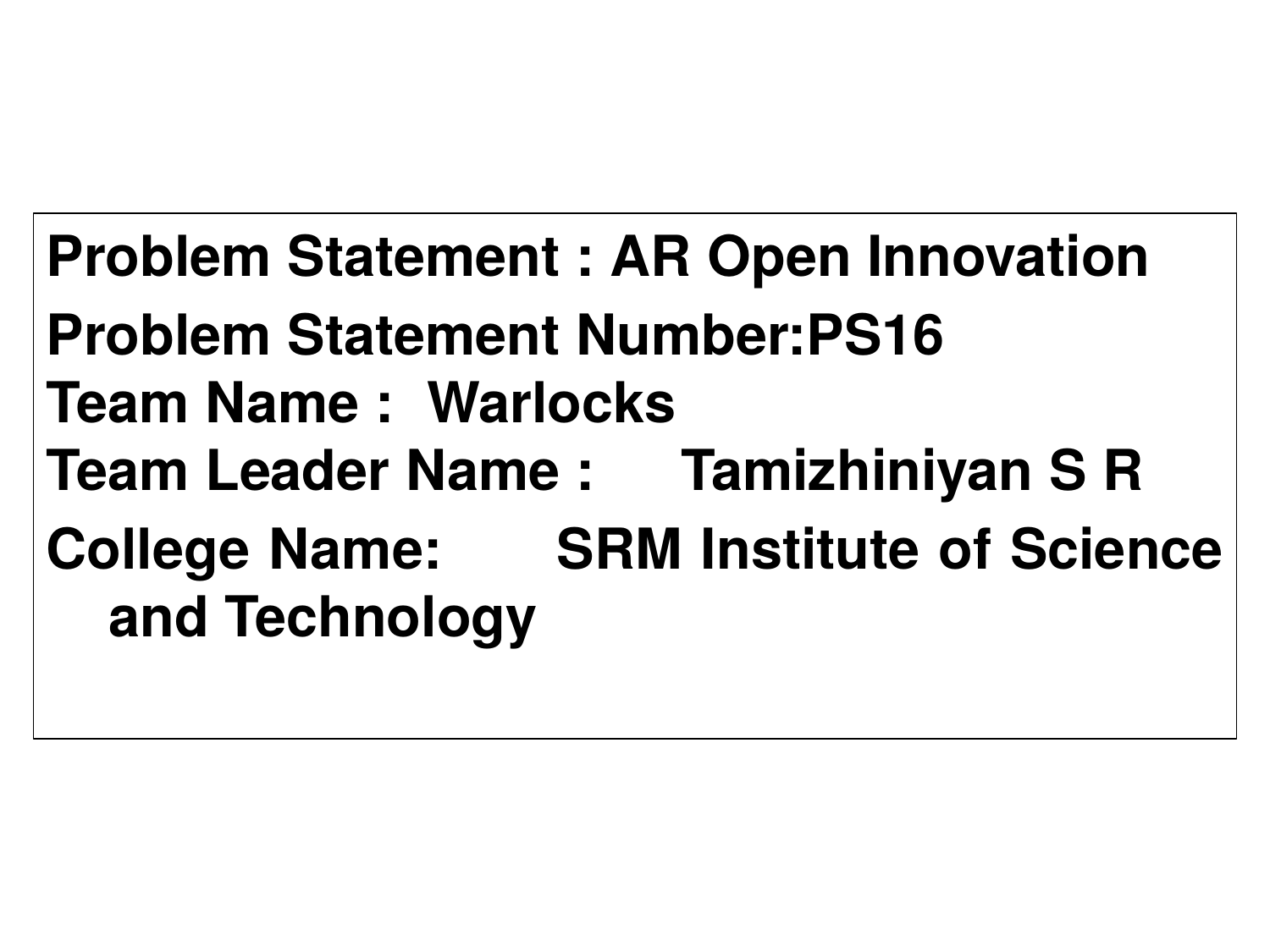

Problem Statement : AR Open Innovation
Problem Statement Number:PS16
Team Name :	Warlocks
Team Leader Name :	Tamizhiniyan S R
College Name:	SRM Institute of Science     and Technology